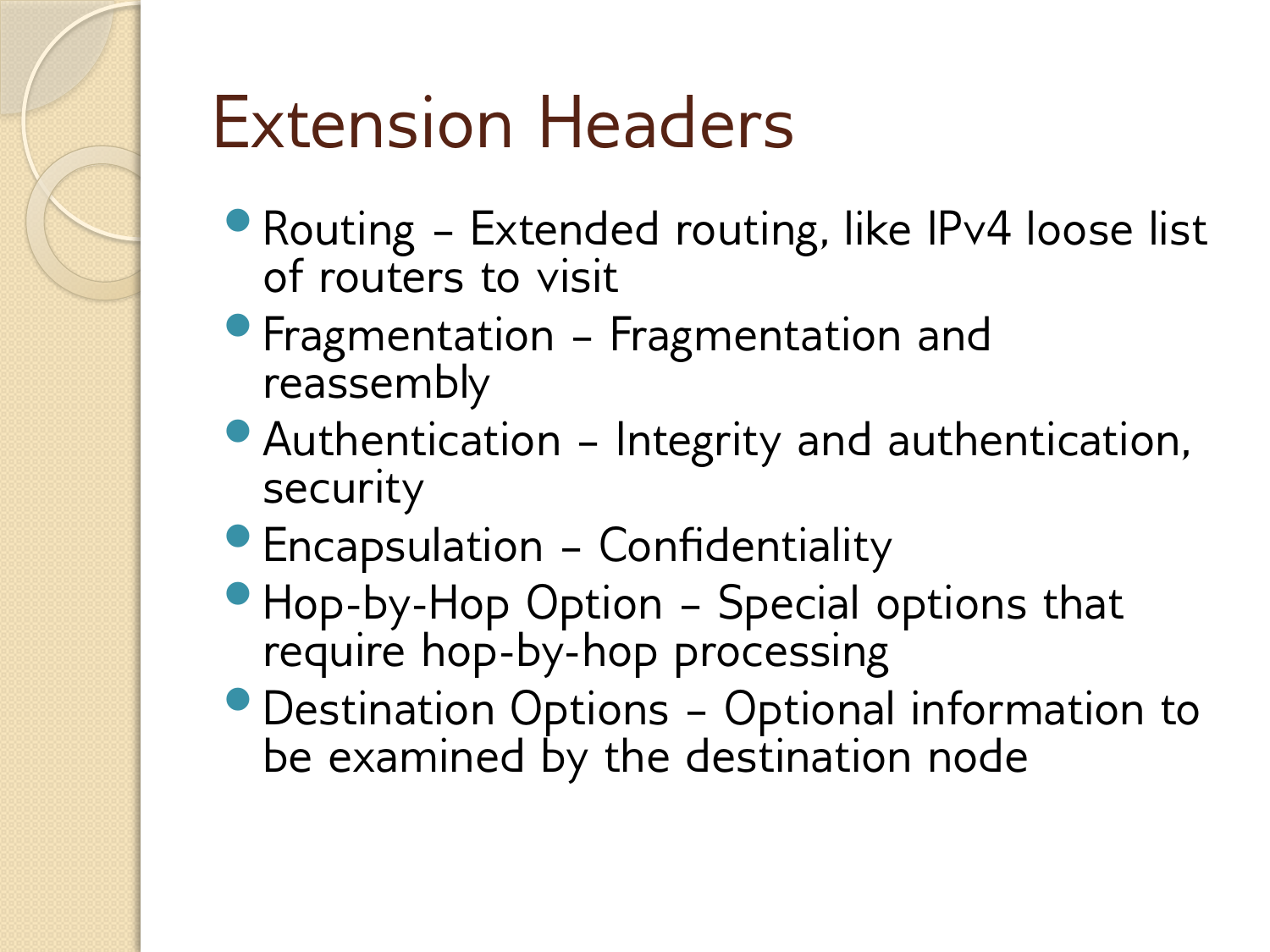

# Extension Headers
Routing – Extended routing, like IPv4 loose list of routers to visit
Fragmentation – Fragmentation and reassembly
Authentication – Integrity and authentication, security
Encapsulation – Confidentiality
Hop-by-Hop Option – Special options that require hop-by-hop processing
Destination Options – Optional information to be examined by the destination node